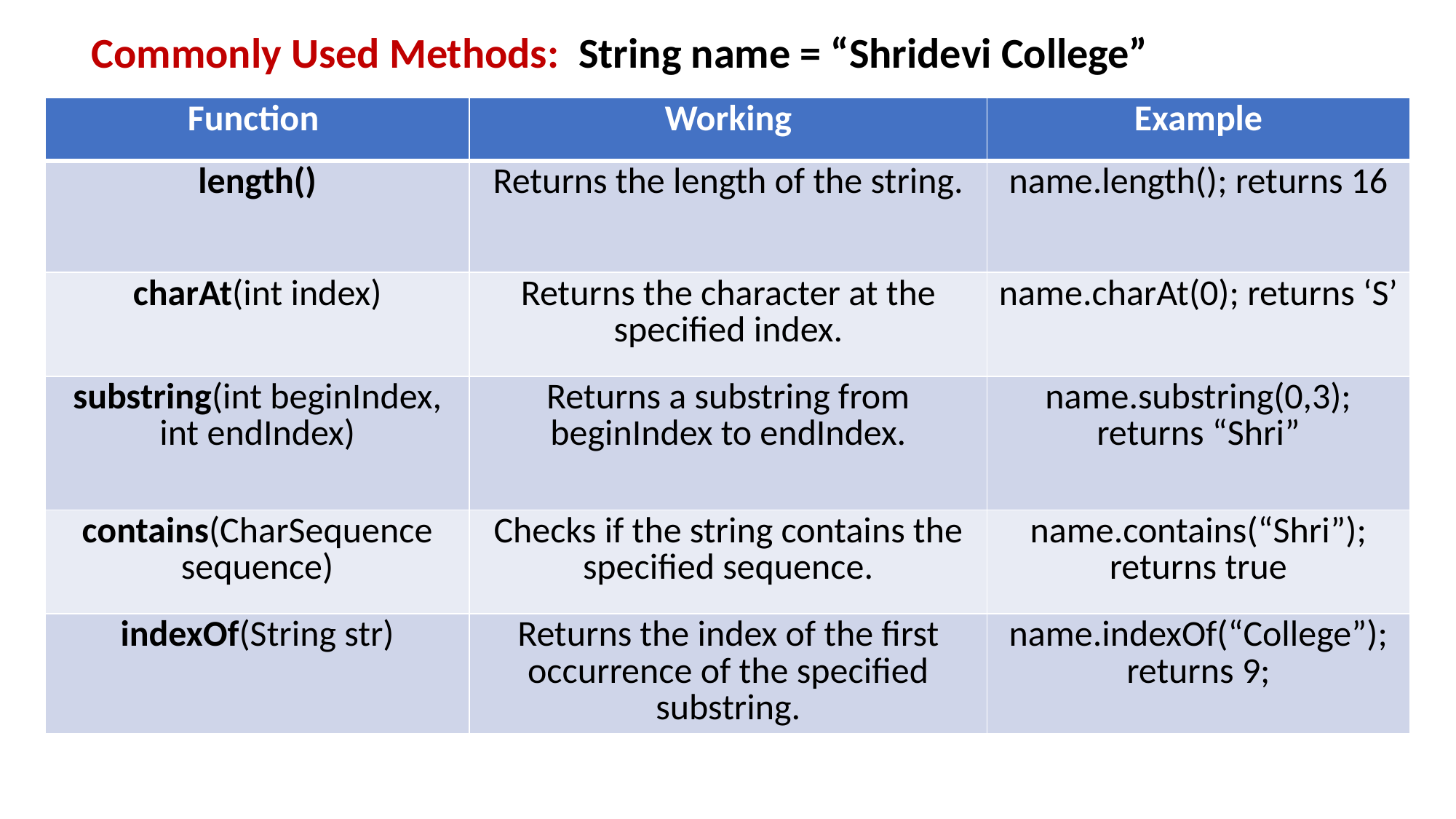

Commonly Used Methods:  String name = “Shridevi College”
| Function | Working | Example |
| --- | --- | --- |
| length() | Returns the length of the string. | name.length(); returns 16 |
| charAt(int index) | Returns the character at the specified index. | name.charAt(0); returns ‘S’ |
| substring(int beginIndex, int endIndex) | Returns a substring from beginIndex to endIndex. | name.substring(0,3); returns “Shri” |
| contains(CharSequence sequence) | Checks if the string contains the specified sequence. | name.contains(“Shri”); returns true |
| indexOf(String str) | Returns the index of the first occurrence of the specified substring. | name.indexOf(“College”); returns 9; |